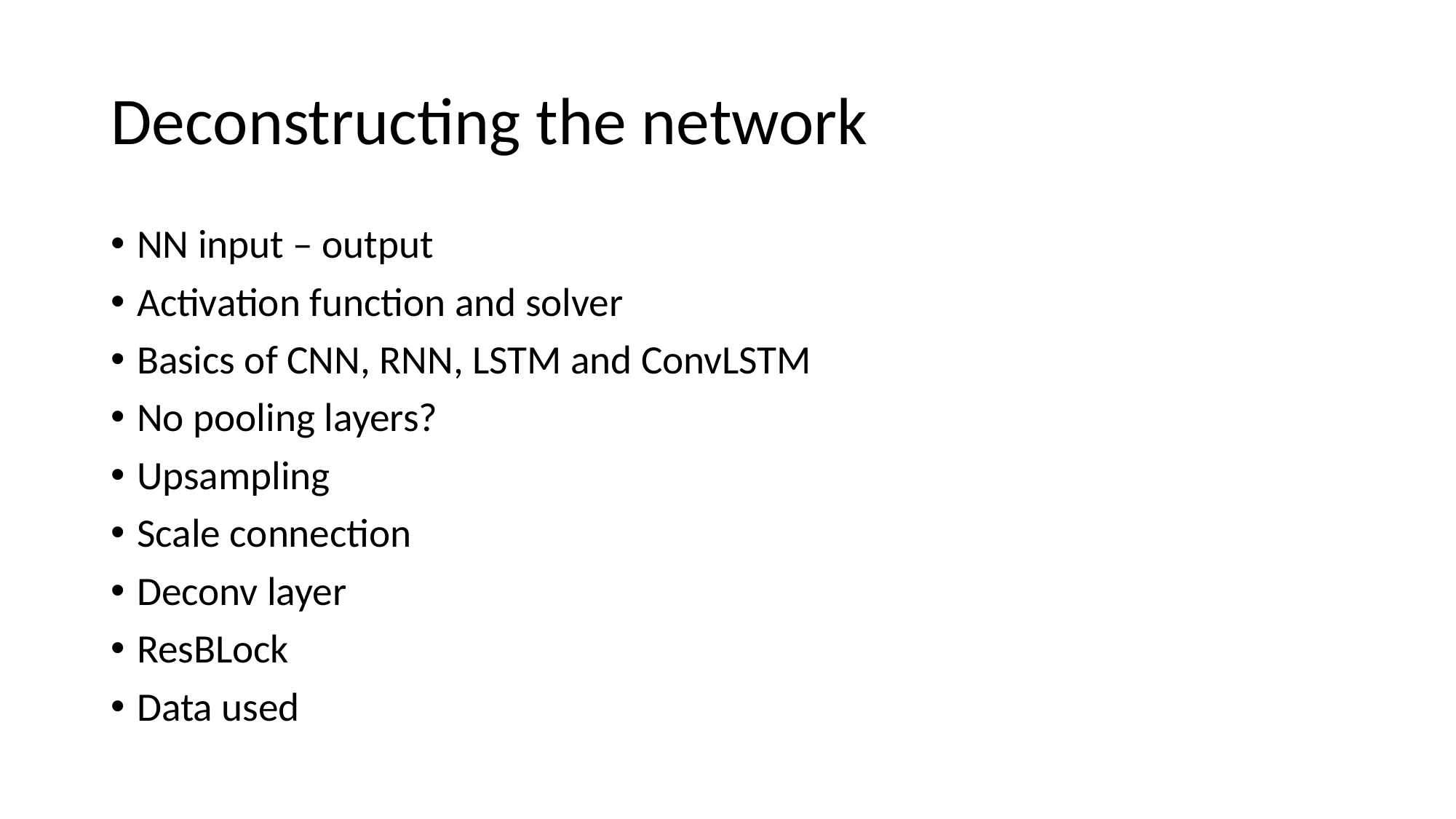

# Deconstructing the network
NN input – output
Activation function and solver
Basics of CNN, RNN, LSTM and ConvLSTM
No pooling layers?
Upsampling
Scale connection
Deconv layer
ResBLock
Data used